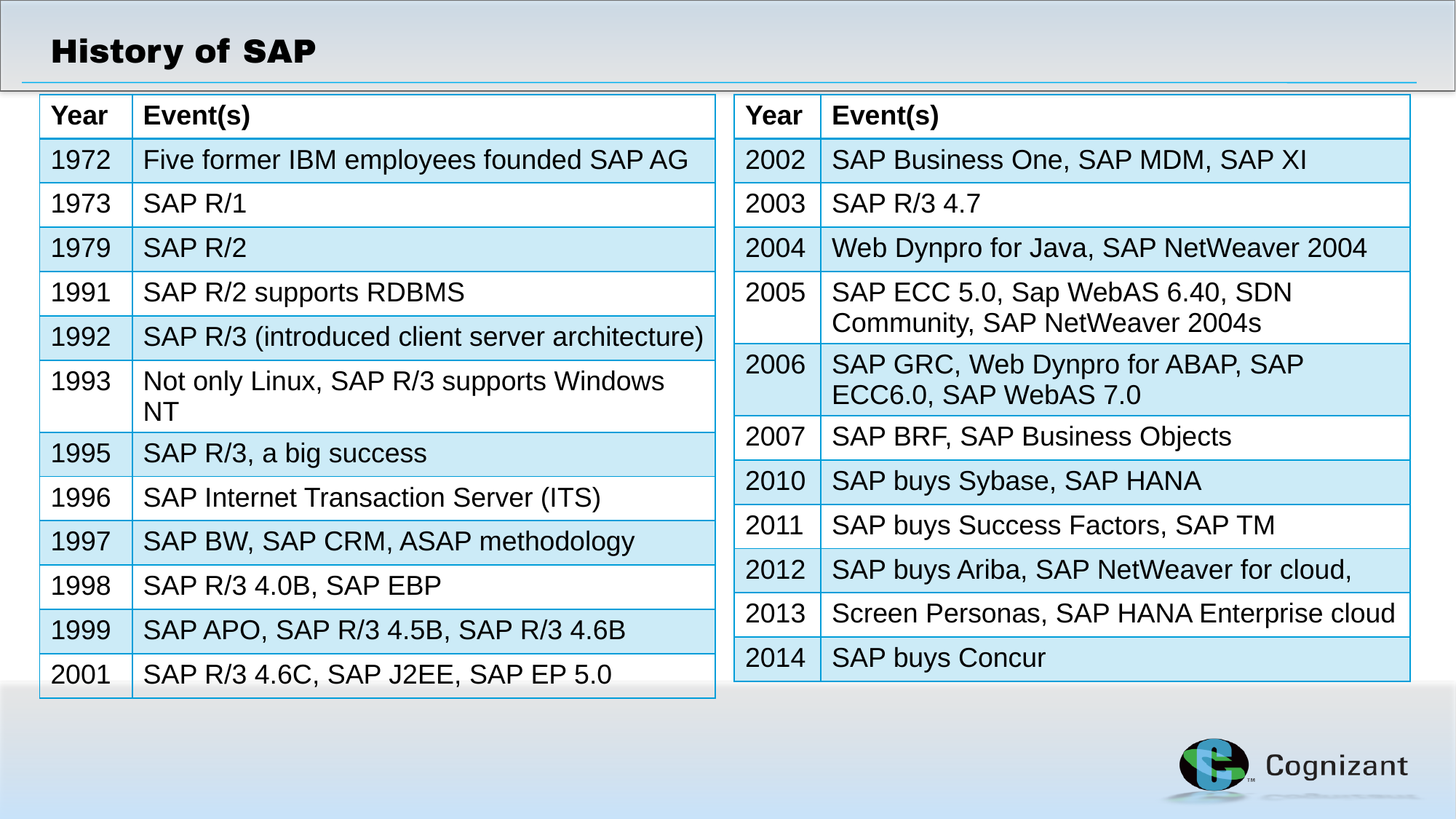

# History of SAP
| Year | Event(s) |
| --- | --- |
| 1972 | Five former IBM employees founded SAP AG |
| 1973 | SAP R/1 |
| 1979 | SAP R/2 |
| 1991 | SAP R/2 supports RDBMS |
| 1992 | SAP R/3 (introduced client server architecture) |
| 1993 | Not only Linux, SAP R/3 supports Windows NT |
| 1995 | SAP R/3, a big success |
| 1996 | SAP Internet Transaction Server (ITS) |
| 1997 | SAP BW, SAP CRM, ASAP methodology |
| 1998 | SAP R/3 4.0B, SAP EBP |
| 1999 | SAP APO, SAP R/3 4.5B, SAP R/3 4.6B |
| 2001 | SAP R/3 4.6C, SAP J2EE, SAP EP 5.0 |
| Year | Event(s) |
| --- | --- |
| 2002 | SAP Business One, SAP MDM, SAP XI |
| 2003 | SAP R/3 4.7 |
| 2004 | Web Dynpro for Java, SAP NetWeaver 2004 |
| 2005 | SAP ECC 5.0, Sap WebAS 6.40, SDN Community, SAP NetWeaver 2004s |
| 2006 | SAP GRC, Web Dynpro for ABAP, SAP ECC6.0, SAP WebAS 7.0 |
| 2007 | SAP BRF, SAP Business Objects |
| 2010 | SAP buys Sybase, SAP HANA |
| 2011 | SAP buys Success Factors, SAP TM |
| 2012 | SAP buys Ariba, SAP NetWeaver for cloud, |
| 2013 | Screen Personas, SAP HANA Enterprise cloud |
| 2014 | SAP buys Concur |